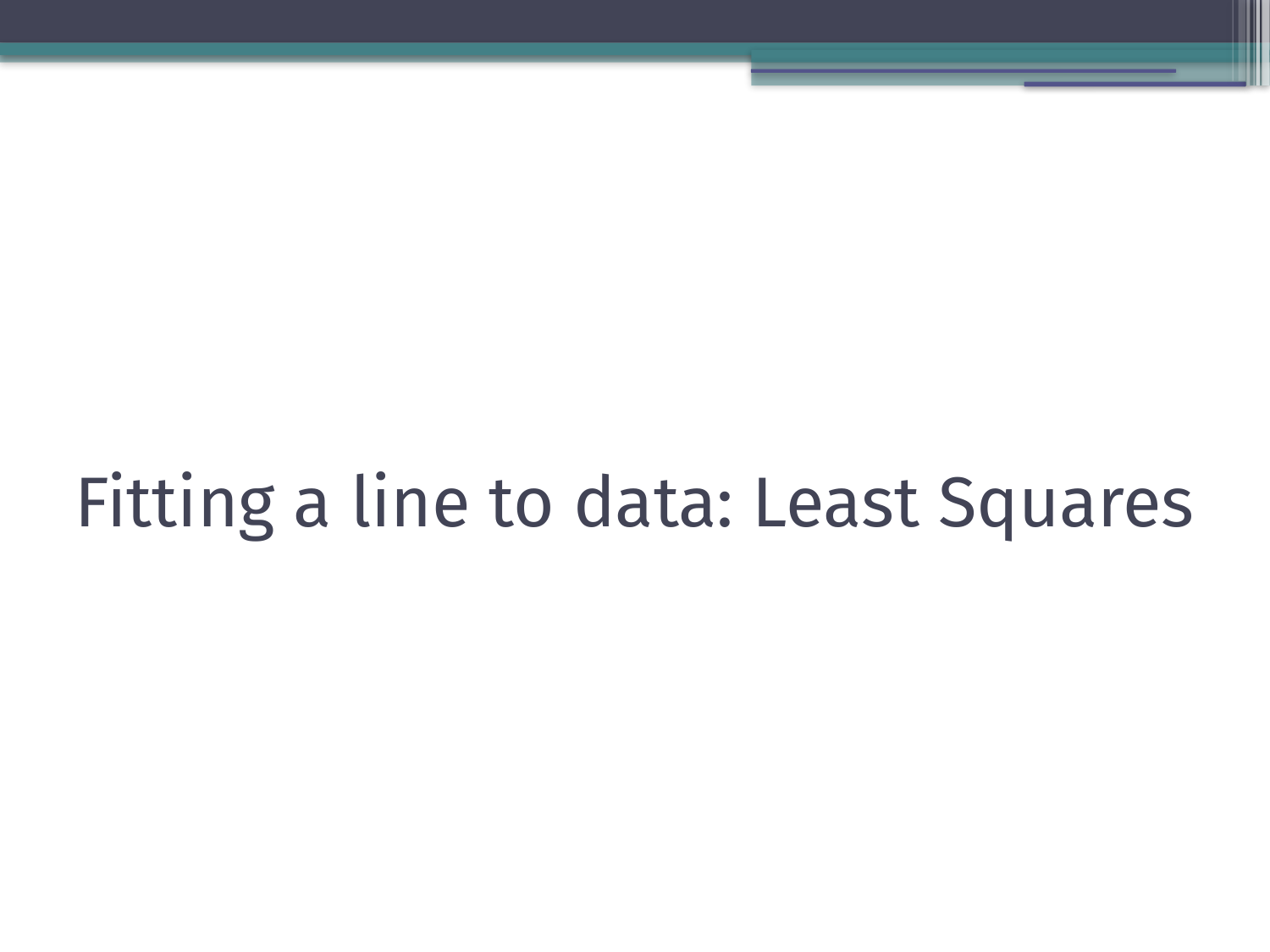

Fitting a line to data: Least Squares